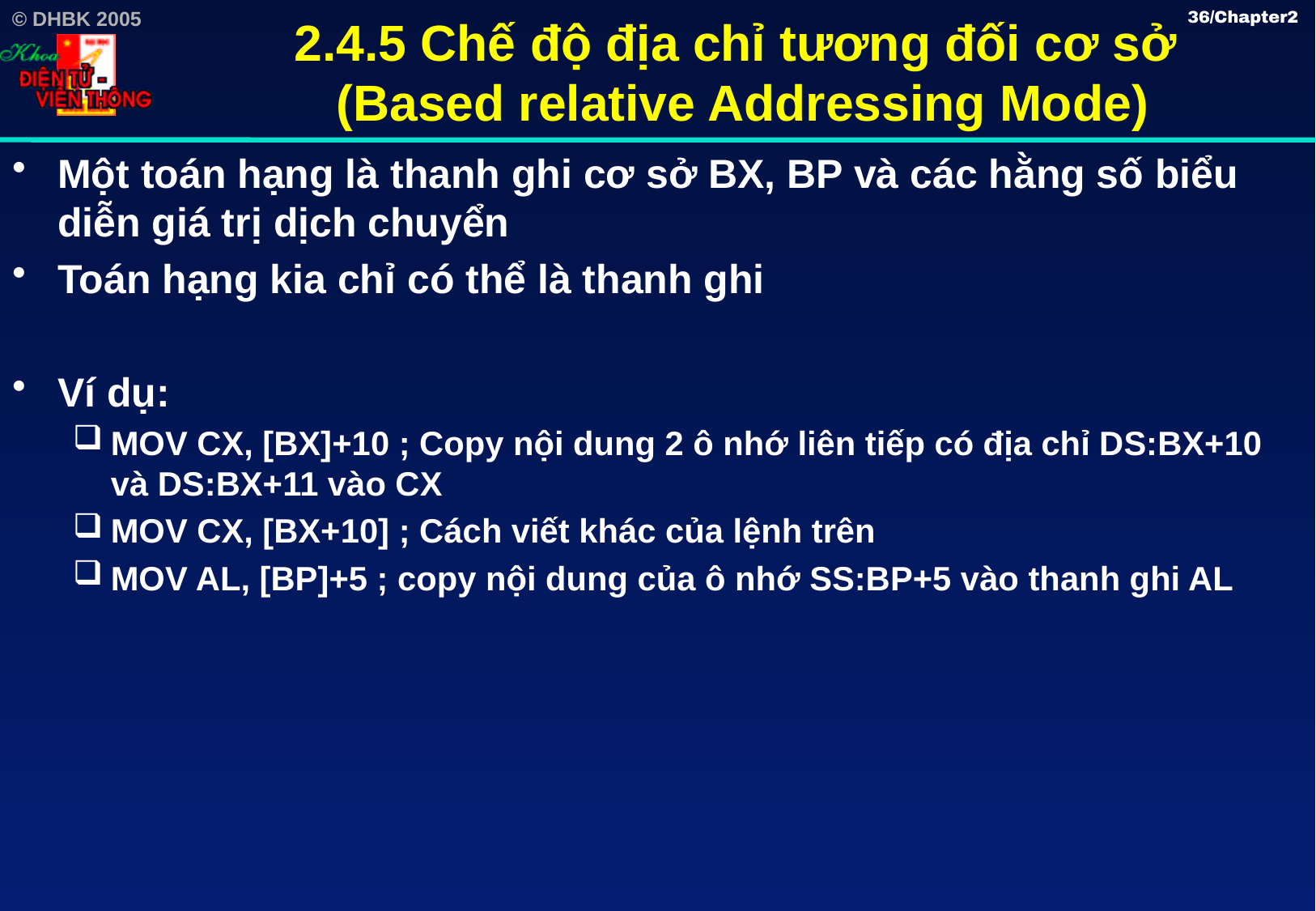

# 2.4.5 Chế độ địa chỉ tương đối cơ sở (Based relative Addressing Mode)
36/Chapter2
Một toán hạng là thanh ghi cơ sở BX, BP và các hằng số biểu diễn giá trị dịch chuyển
Toán hạng kia chỉ có thể là thanh ghi

Ví dụ:
MOV CX, [BX]+10 ; Copy nội dung 2 ô nhớ liên tiếp có địa chỉ DS:BX+10 và DS:BX+11 vào CX
MOV CX, [BX+10] ; Cách viết khác của lệnh trên
MOV AL, [BP]+5 ; copy nội dung của ô nhớ SS:BP+5 vào thanh ghi AL